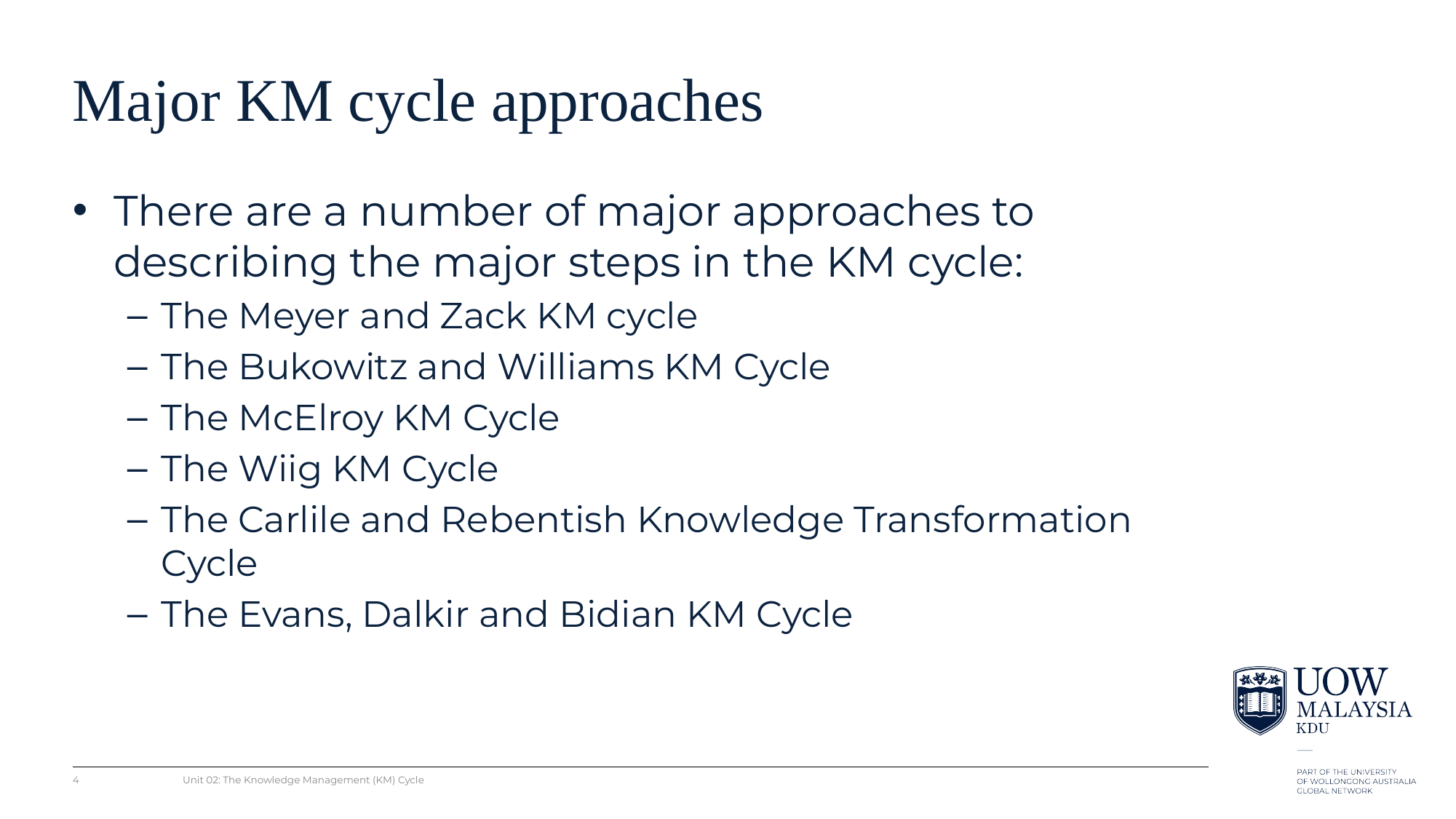

# Major KM cycle approaches
There are a number of major approaches to describing the major steps in the KM cycle:
The Meyer and Zack KM cycle
The Bukowitz and Williams KM Cycle
The McElroy KM Cycle
The Wiig KM Cycle
The Carlile and Rebentish Knowledge Transformation Cycle
The Evans, Dalkir and Bidian KM Cycle

4
Unit 02: The Knowledge Management (KM) Cycle